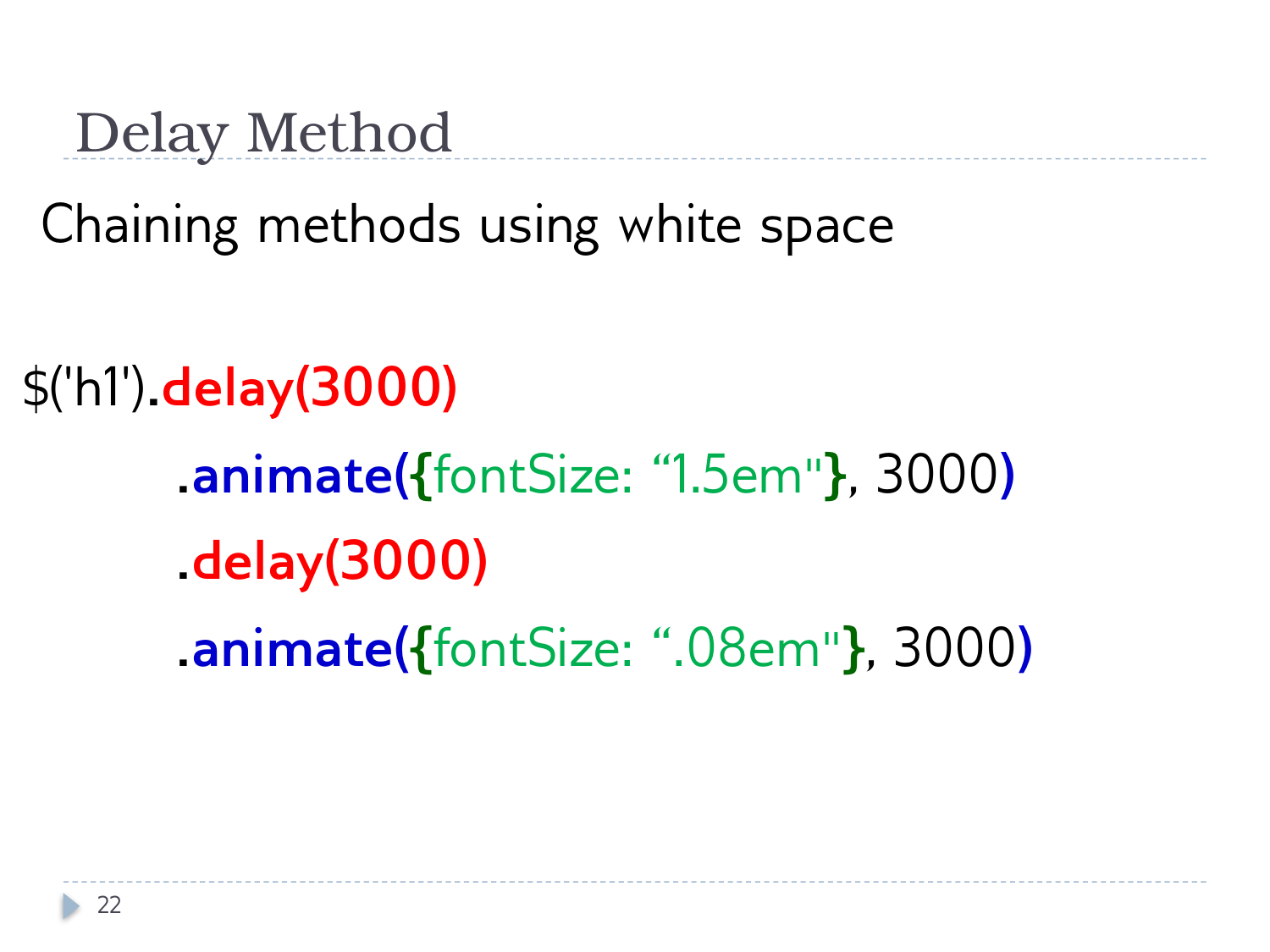

# Delay Method
 Chaining methods using white space

$('h1').delay(3000)
         .animate({fontSize: “1.5em"}, 3000)
         .delay(3000)
         .animate({fontSize: “.08em"}, 3000)
22